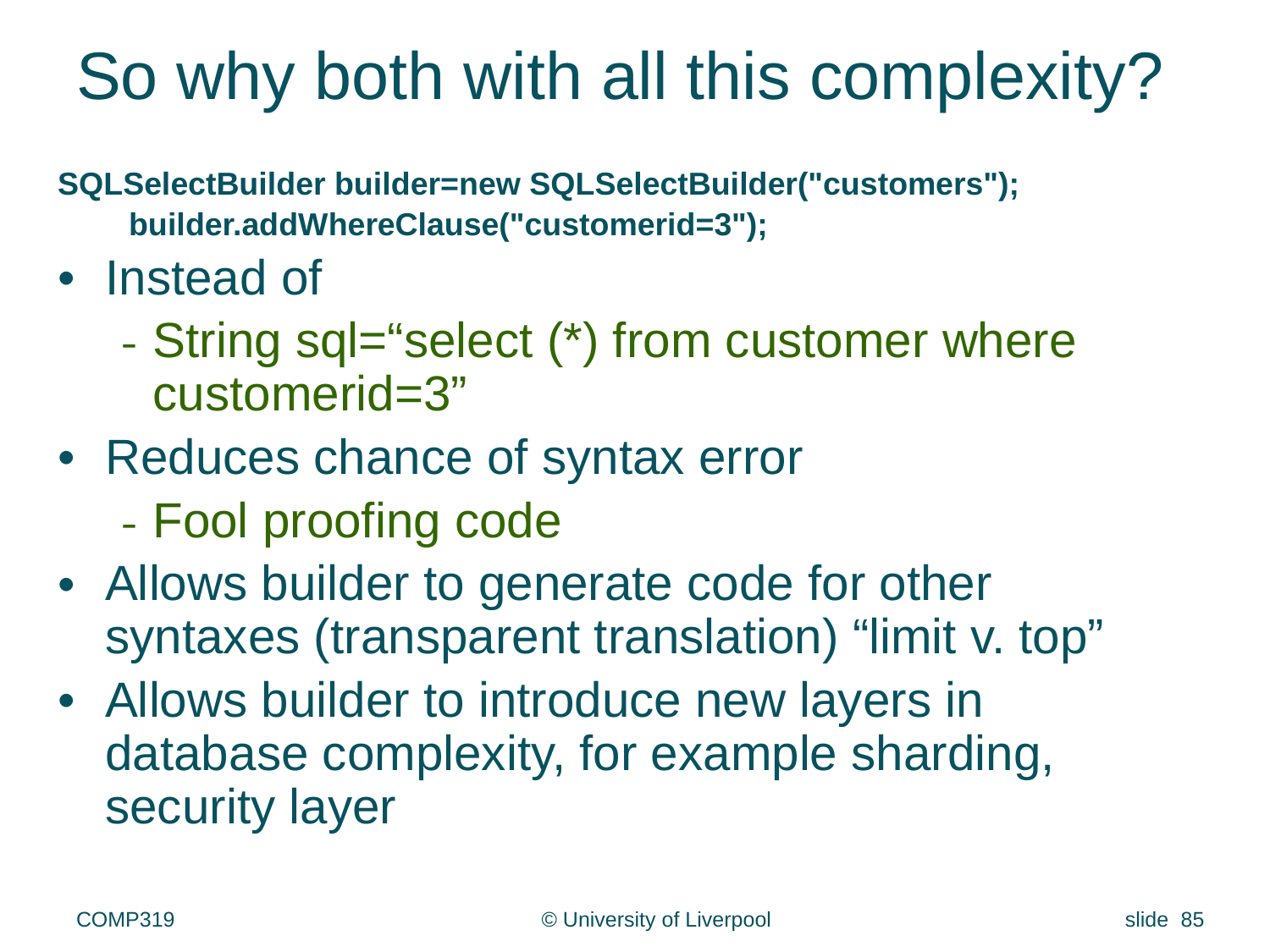

# So why both with all this complexity?
SQLSelectBuilder builder=new SQLSelectBuilder("customers");
        builder.addWhereClause("customerid=3");
Instead of
String sql=“select (*) from customer where customerid=3”
Reduces chance of syntax error
Fool proofing code
Allows builder to generate code for other syntaxes (transparent translation) “limit v. top”
Allows builder to introduce new layers in database complexity, for example sharding, security layer

COMP319
© University of Liverpool
slide  85